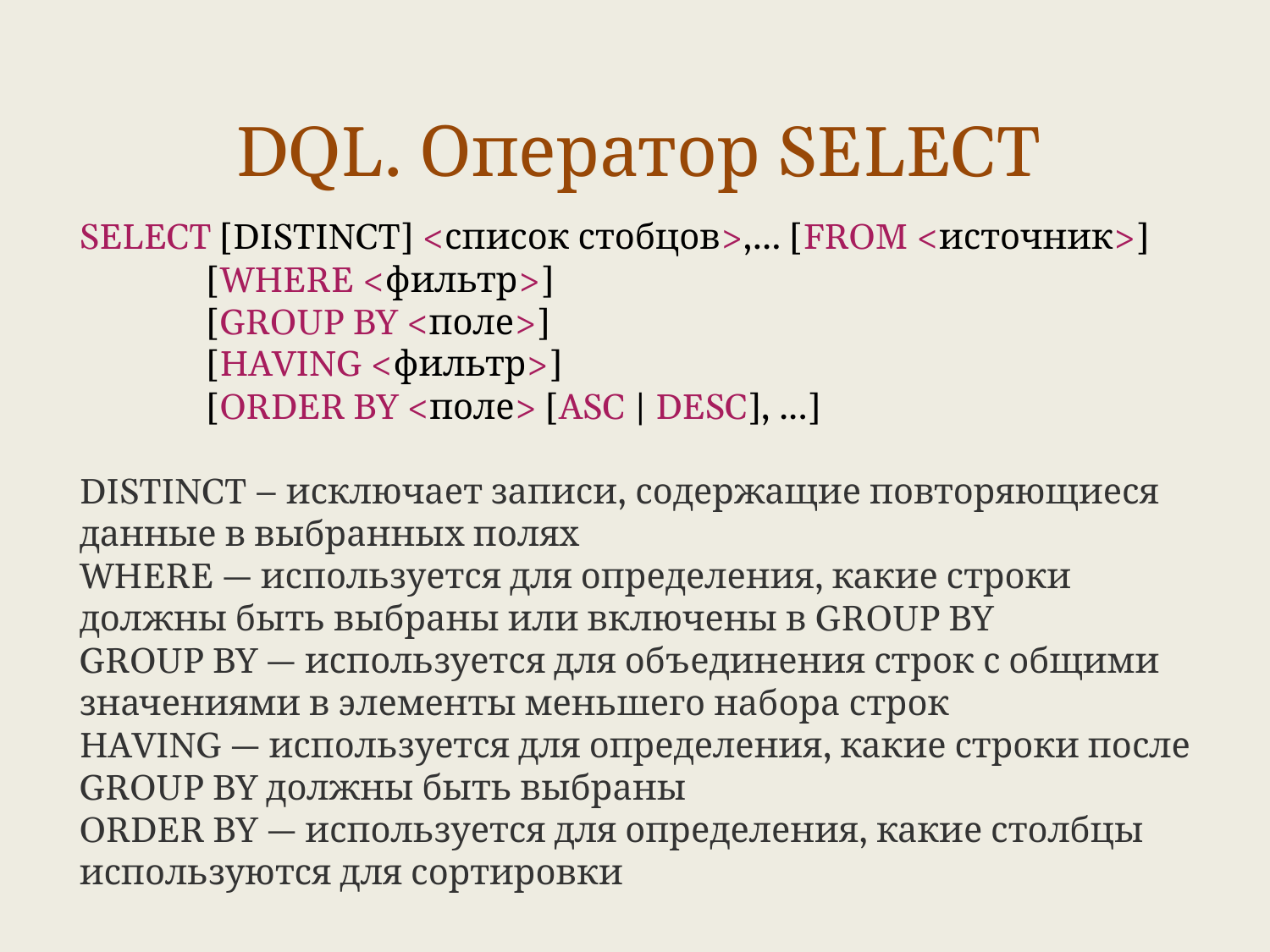

DQL. Оператор SELECT
SELECT [DISTINCT] <список стобцов>,... [FROM <источник>]
	[WHERE <фильтр>]
	[GROUP BY <поле>]
	[HAVING <фильтр>]
	[ORDER BY <поле> [ASC | DESC], ...]

DISTINCT – исключает записи, содержащие повторяющиеся данные в выбранных полях
WHERE — используется для определения, какие строки должны быть выбраны или включены в GROUP BY
GROUP BY — используется для объединения строк с общими значениями в элементы меньшего набора строк
HAVING — используется для определения, какие строки после GROUP BY должны быть выбраны
ORDER BY — используется для определения, какие столбцы используются для сортировки